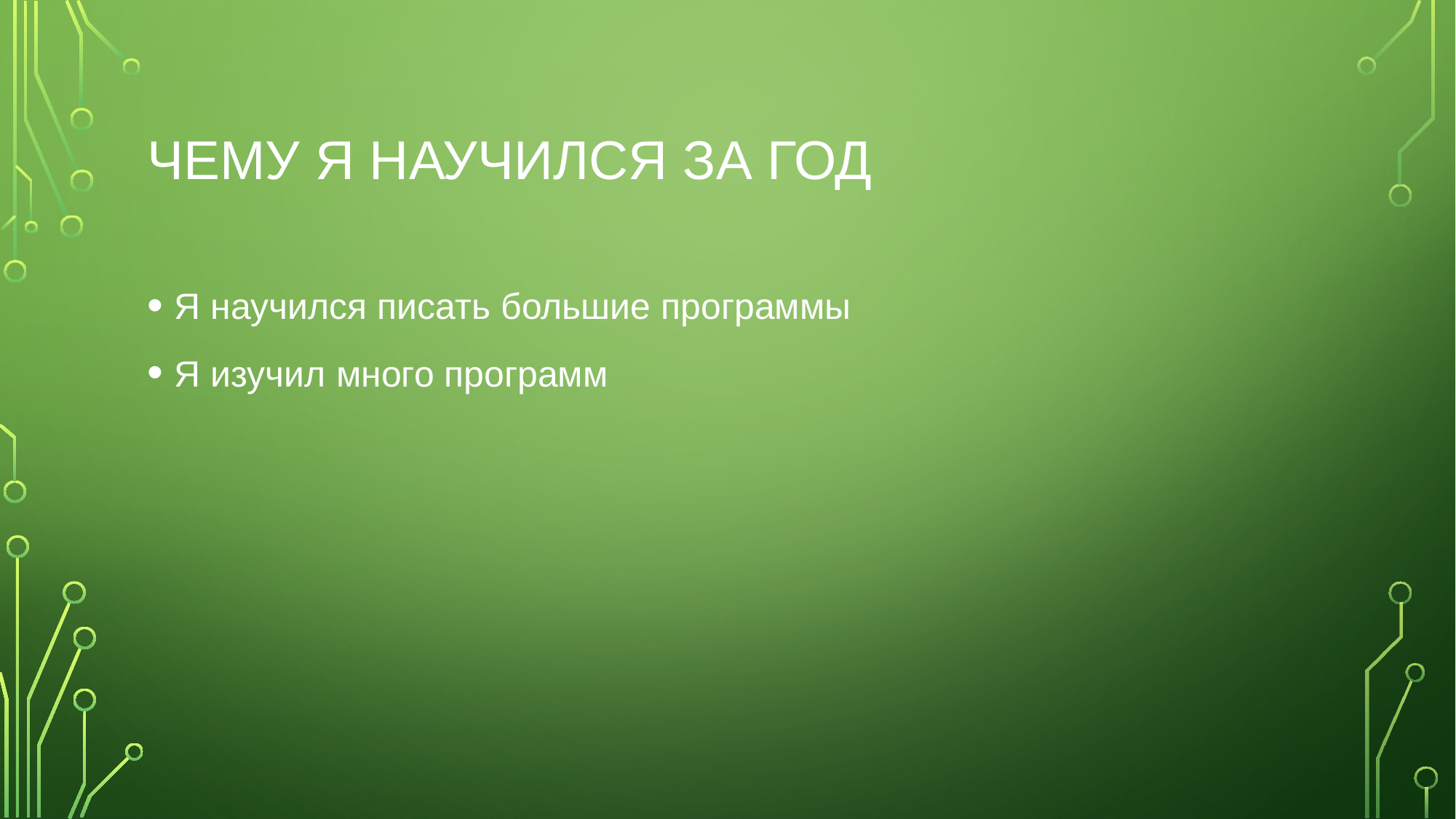

# Чему я научился за год
Я научился писать большие программы
Я изучил много программ